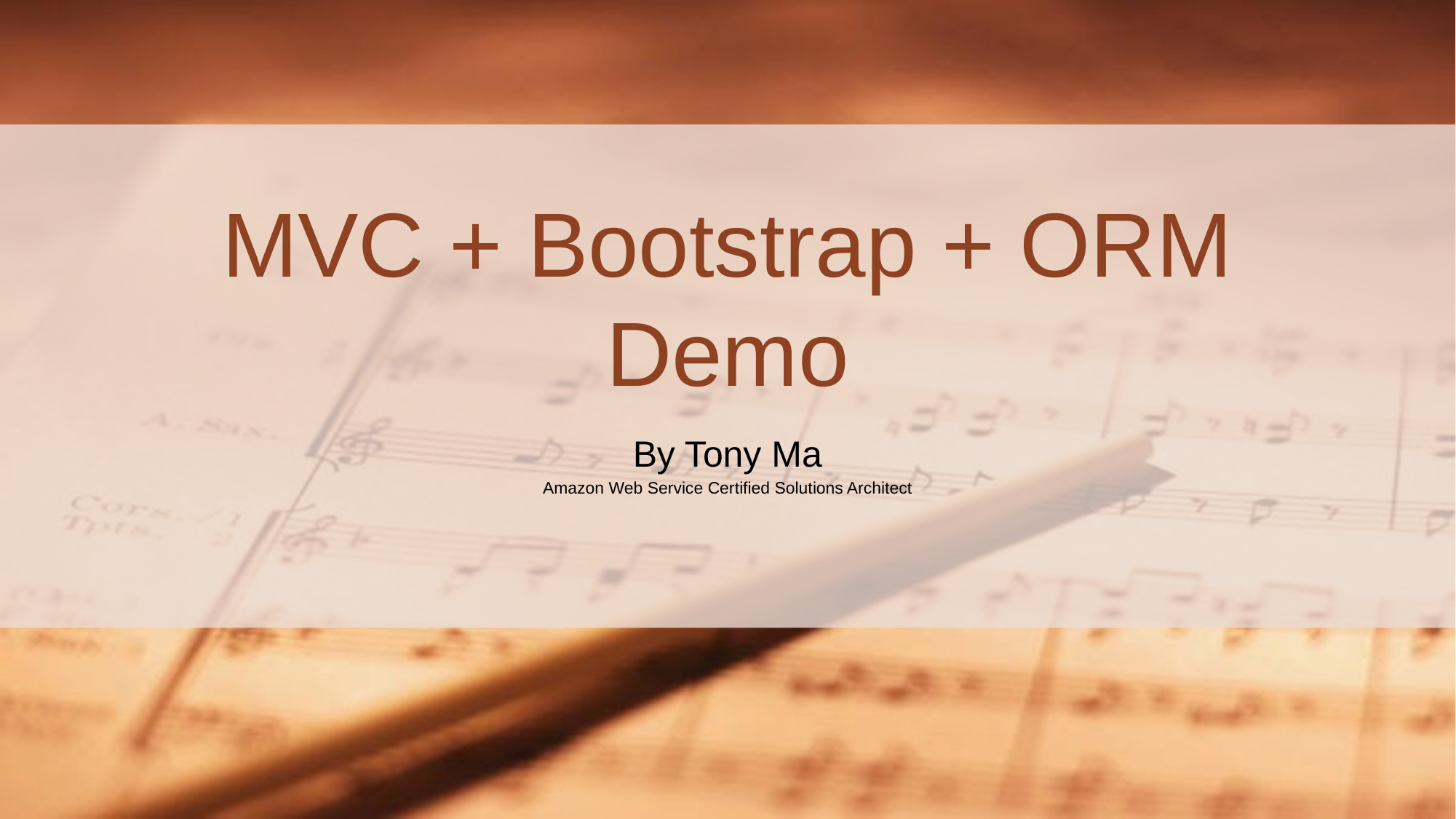

# MVC + Bootstrap + ORM Demo
By Tony Ma
Amazon Web Service Certified Solutions Architect